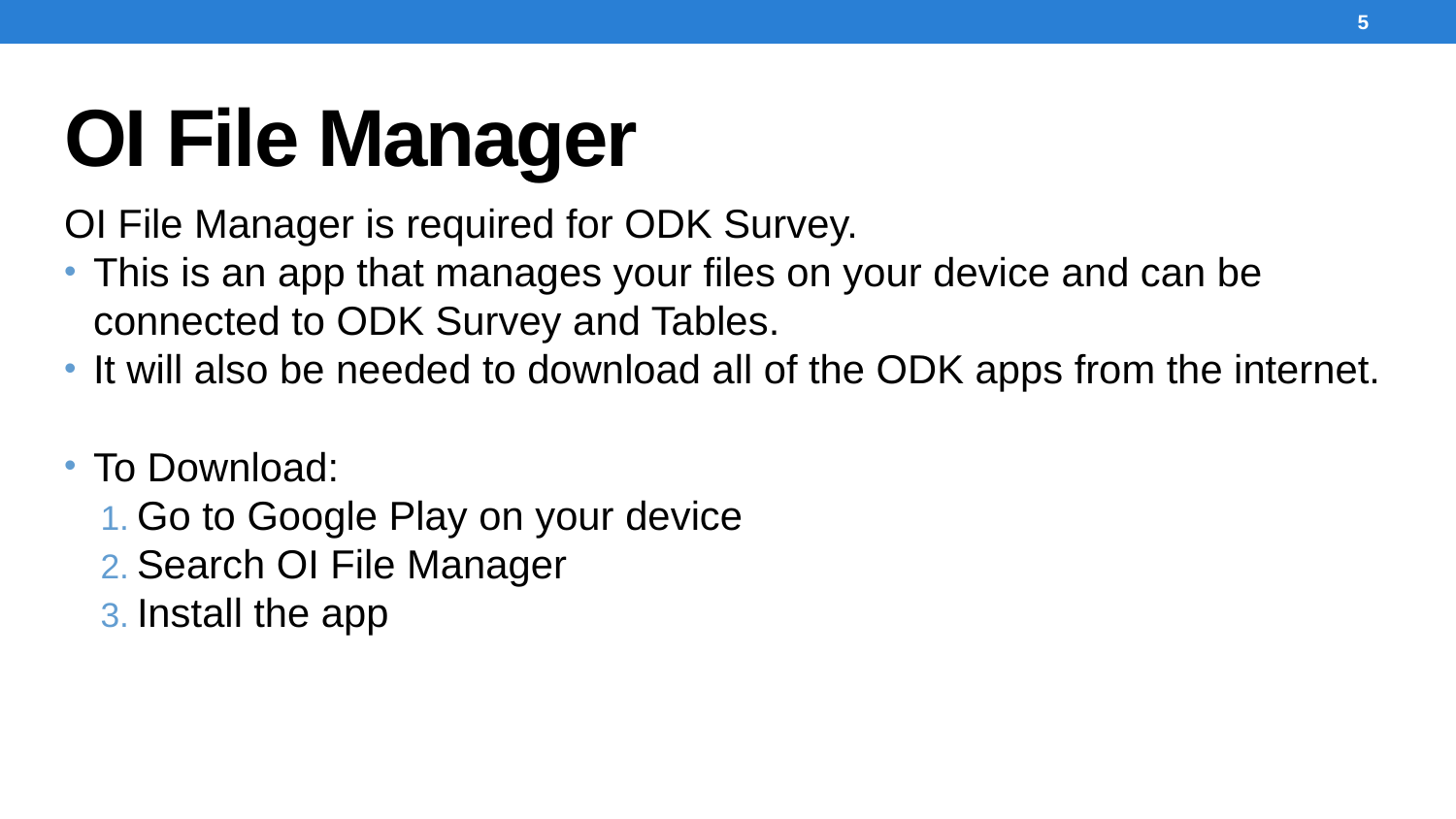

5
# OI File Manager
OI File Manager is required for ODK Survey.
This is an app that manages your files on your device and can be connected to ODK Survey and Tables.
It will also be needed to download all of the ODK apps from the internet.

To Download:
Go to Google Play on your device
Search OI File Manager
Install the app